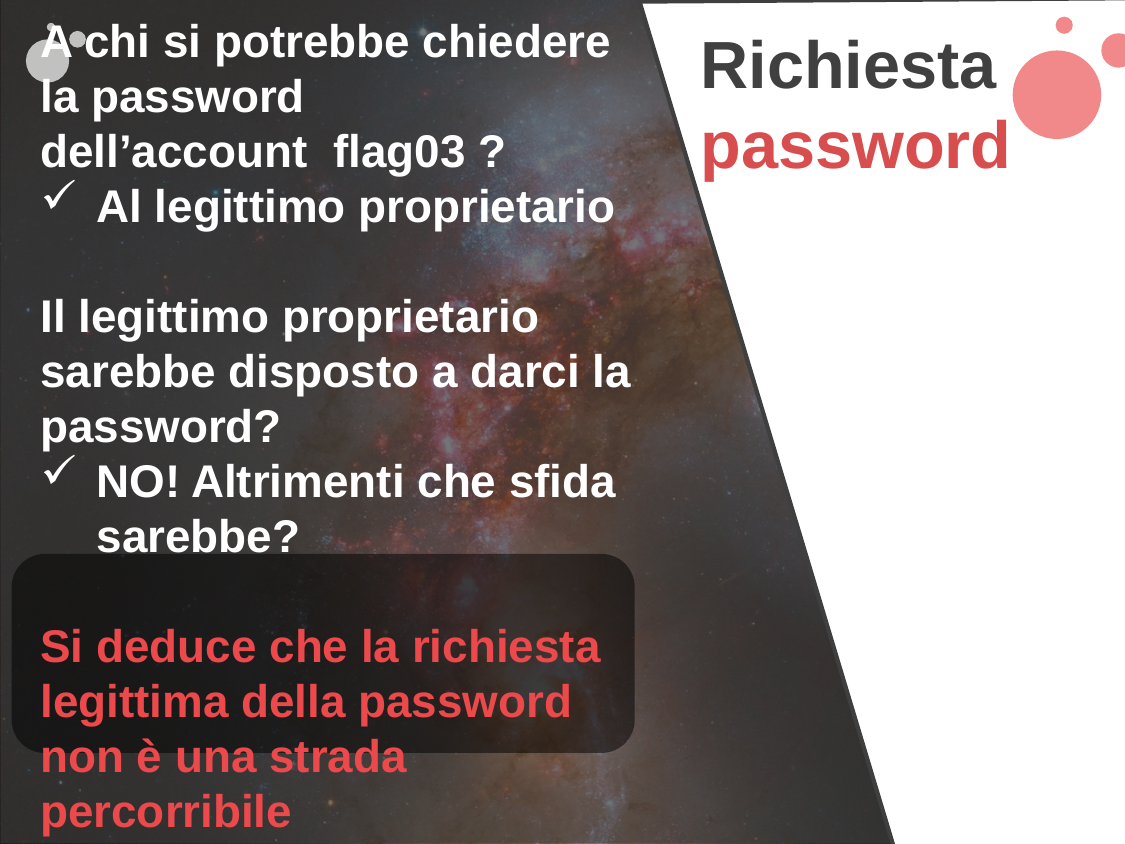

Richiesta
password

A chi si potrebbe chiedere la password
dell’account  flag03 ?
Al legittimo proprietario

Il legittimo proprietario sarebbe disposto a darci la password?
NO! Altrimenti che sfida sarebbe?

Si deduce che la richiesta legittima della password non è una strada percorribile